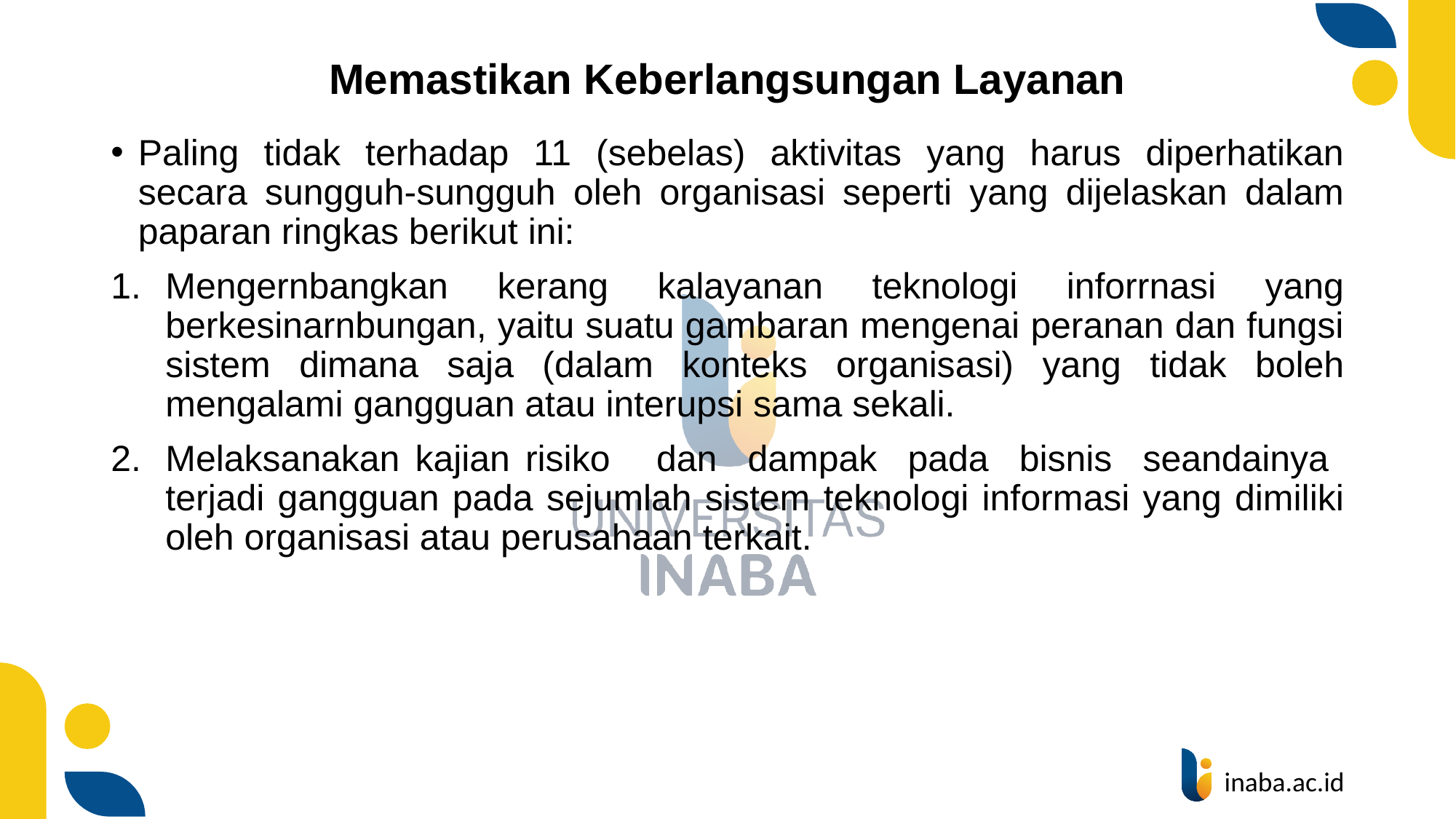

# Memastikan Keberlangsungan Layanan
Paling tidak terhadap 11 (sebelas) aktivitas yang harus diperhatikan secara sungguh-sungguh oleh organisasi seperti yang dijelaskan dalam paparan ringkas berikut ini:
Mengernbangkan kerang kalayanan teknologi inforrnasi yang berkesinarnbungan, yaitu suatu gambaran mengenai peranan dan fungsi sistem dimana saja (dalam konteks organisasi) yang tidak boleh mengalami gangguan atau interupsi sama sekali.
Melaksanakan kajian risiko   dan  dampak  pada  bisnis  seandainya  terjadi gangguan pada sejumlah sistem teknologi informasi yang dimiliki oleh organisasi atau perusahaan terkait.